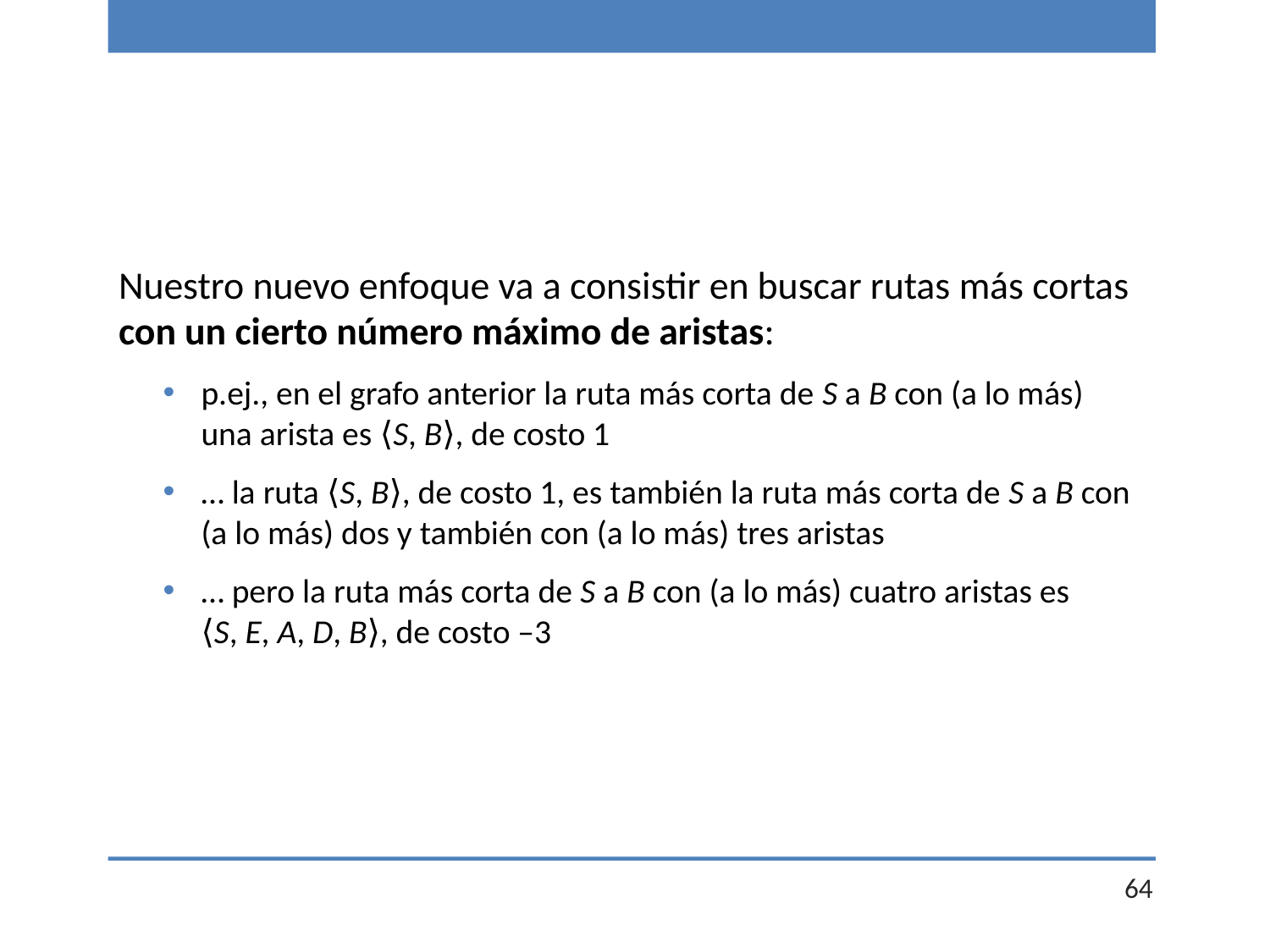

Nuestro nuevo enfoque va a consistir en buscar rutas más cortas con un cierto número máximo de aristas:
p.ej., en el grafo anterior la ruta más corta de S a B con (a lo más) una arista es ⟨S, B⟩, de costo 1
… la ruta ⟨S, B⟩, de costo 1, es también la ruta más corta de S a B con (a lo más) dos y también con (a lo más) tres aristas
… pero la ruta más corta de S a B con (a lo más) cuatro aristas es ⟨S, E, A, D, B⟩, de costo –3
64